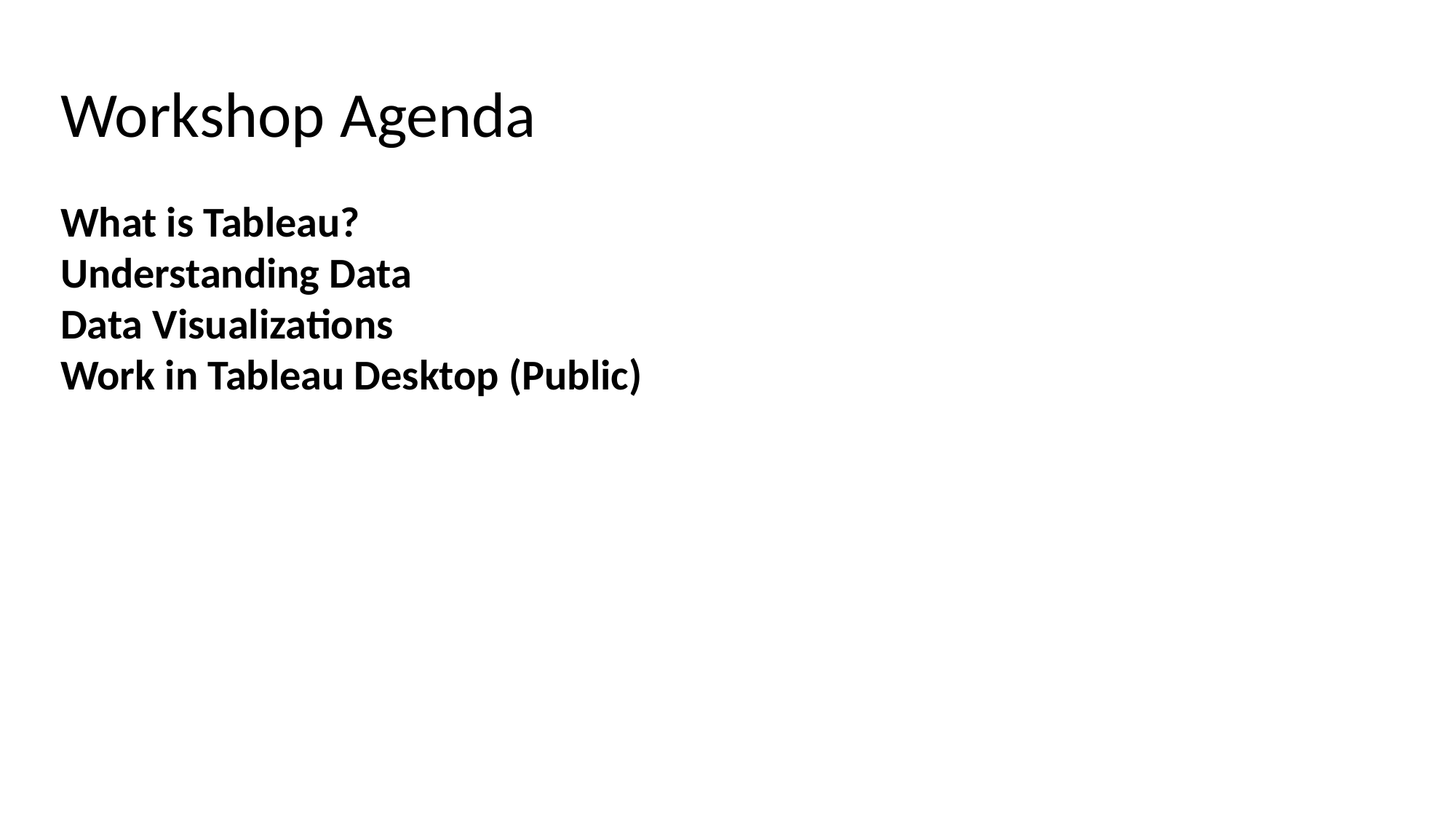

# Workshop Agenda
What is Tableau?
Understanding Data
Data Visualizations
Work in Tableau Desktop (Public)